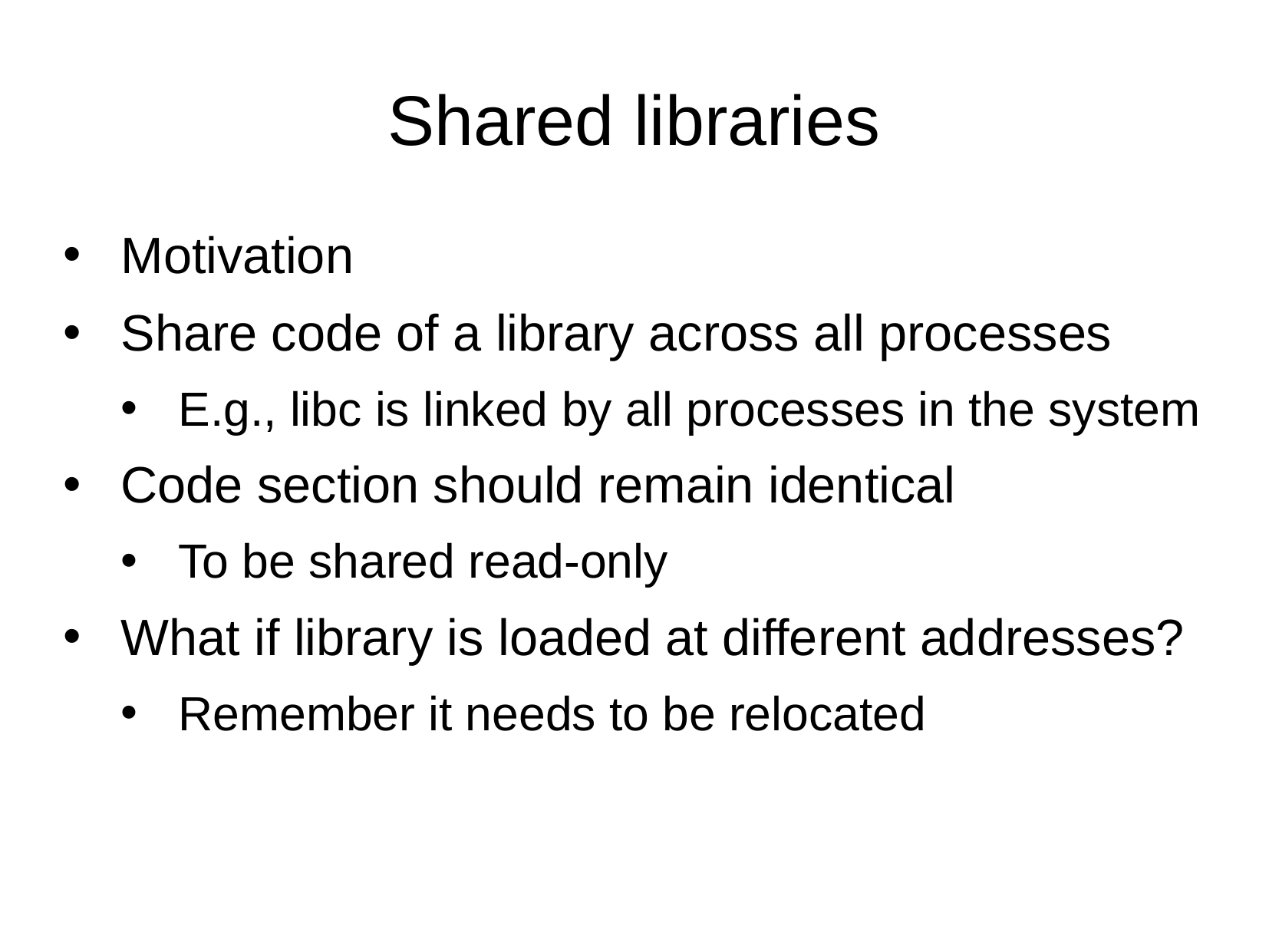

Shared libraries
Motivation
Share code of a library across all processes
E.g., libc is linked by all processes in the system
Code section should remain identical
To be shared read-only
What if library is loaded at different addresses?
Remember it needs to be relocated